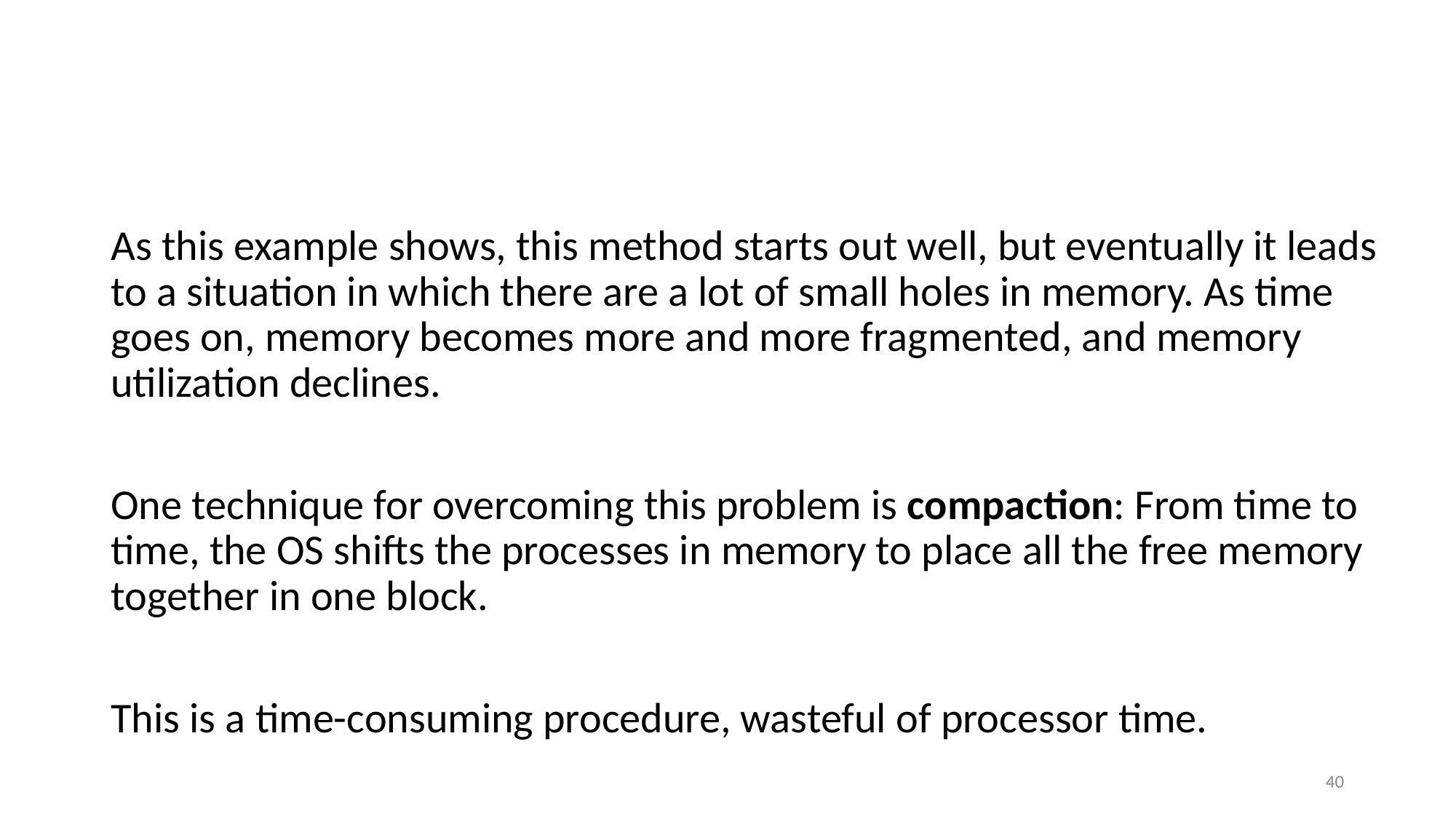

#
As this example shows, this method starts out well, but eventually it leads to a situation in which there are a lot of small holes in memory. As time goes on, memory becomes more and more fragmented, and memory utilization declines.

One technique for overcoming this problem is compaction: From time to time, the OS shifts the processes in memory to place all the free memory together in one block.

This is a time-consuming procedure, wasteful of processor time.
40